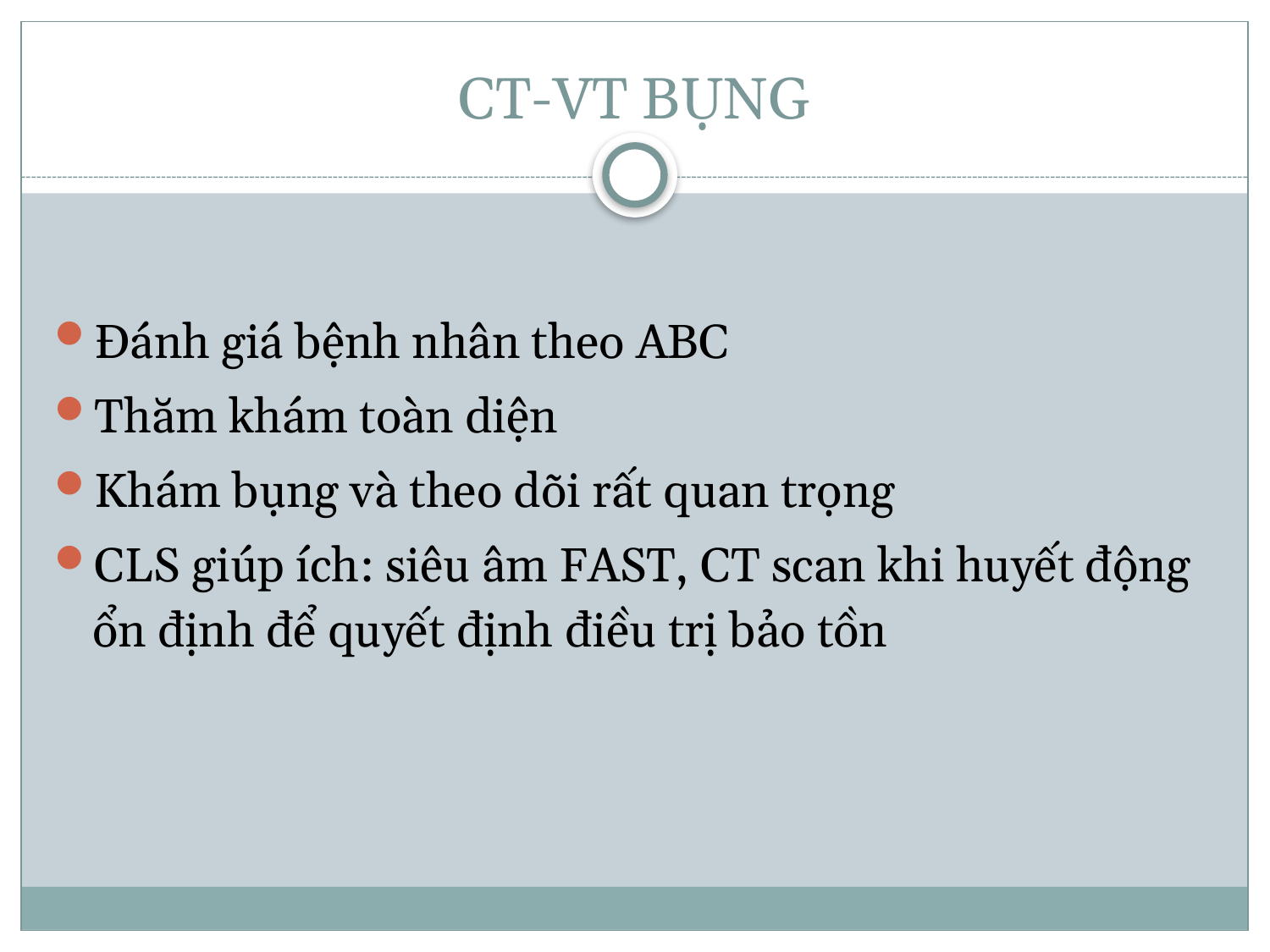

# CT-VT BỤNG
Đánh giá bệnh nhân theo ABC
Thăm khám toàn diện
Khám bụng và theo dõi rất quan trọng
CLS giúp ích: siêu âm FAST, CT scan khi huyết động ổn định để quyết định điều trị bảo tồn